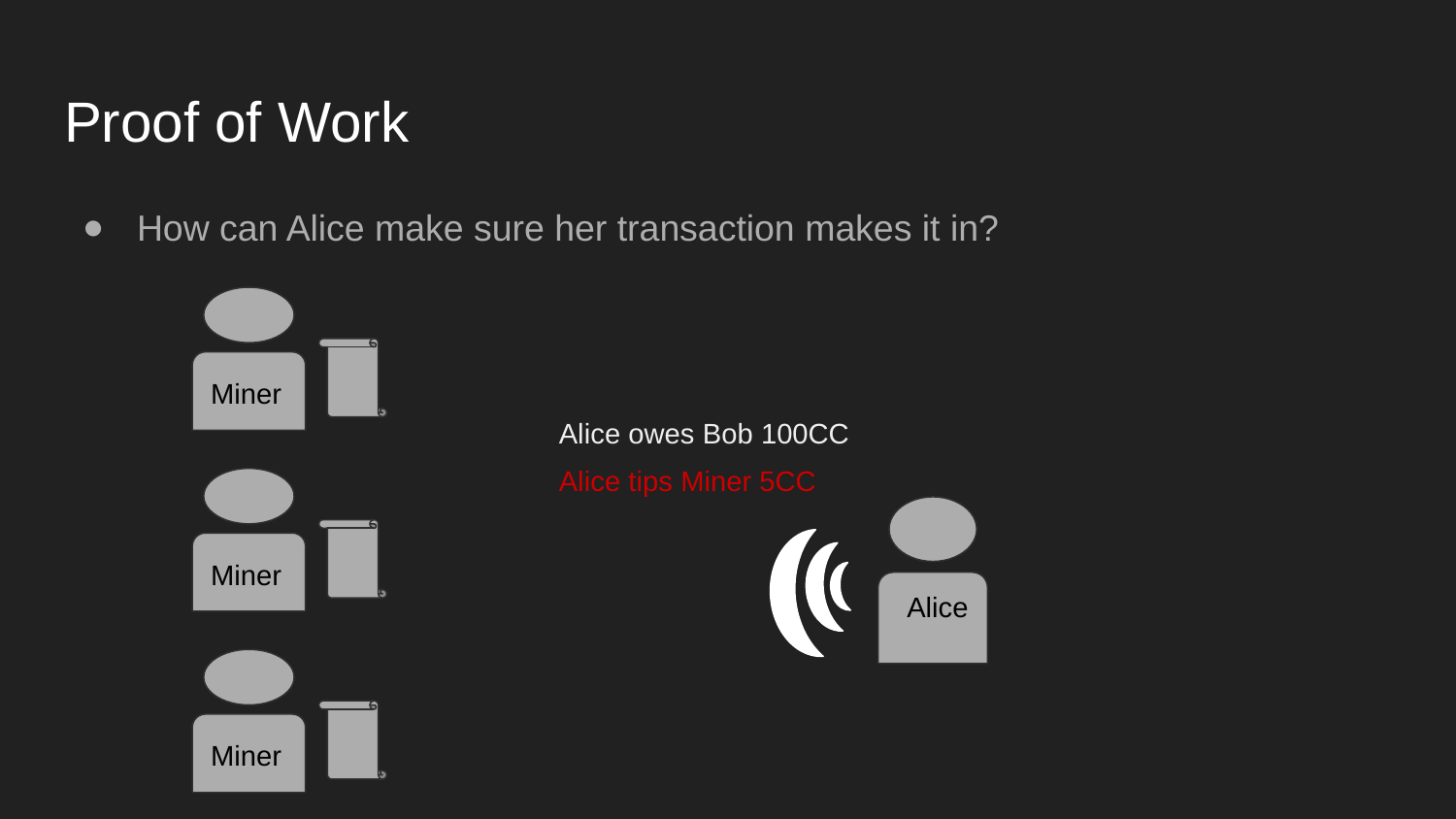

# Proof of Work
How can Alice make sure her transaction makes it in?

Miner

Miner

Miner

Alice owes Bob 100CC
Alice tips Miner 5CC

Alice